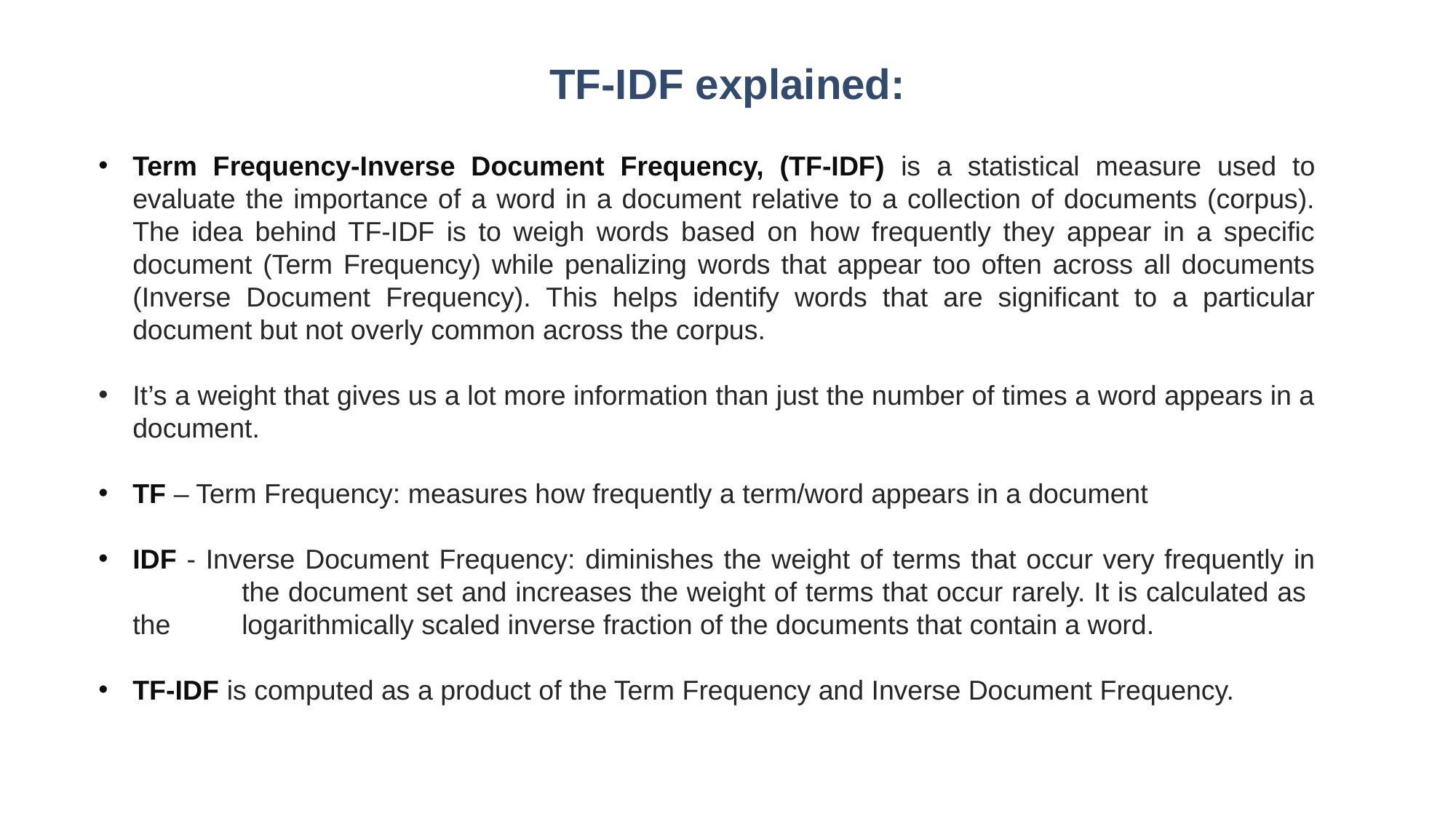

TF-IDF explained:

Term Frequency-Inverse Document Frequency, (TF-IDF) is a statistical measure used to evaluate the importance of a word in a document relative to a collection of documents (corpus). The idea behind TF-IDF is to weigh words based on how frequently they appear in a specific document (Term Frequency) while penalizing words that appear too often across all documents (Inverse Document Frequency). This helps identify words that are significant to a particular document but not overly common across the corpus.

It’s a weight that gives us a lot more information than just the number of times a word appears in a document.

TF – Term Frequency: measures how frequently a term/word appears in a document

IDF - Inverse Document Frequency: diminishes the weight of terms that occur very frequently in 	the document set and increases the weight of terms that occur rarely. It is calculated as  the 	logarithmically scaled inverse fraction of the documents that contain a word.

TF-IDF is computed as a product of the Term Frequency and Inverse Document Frequency.